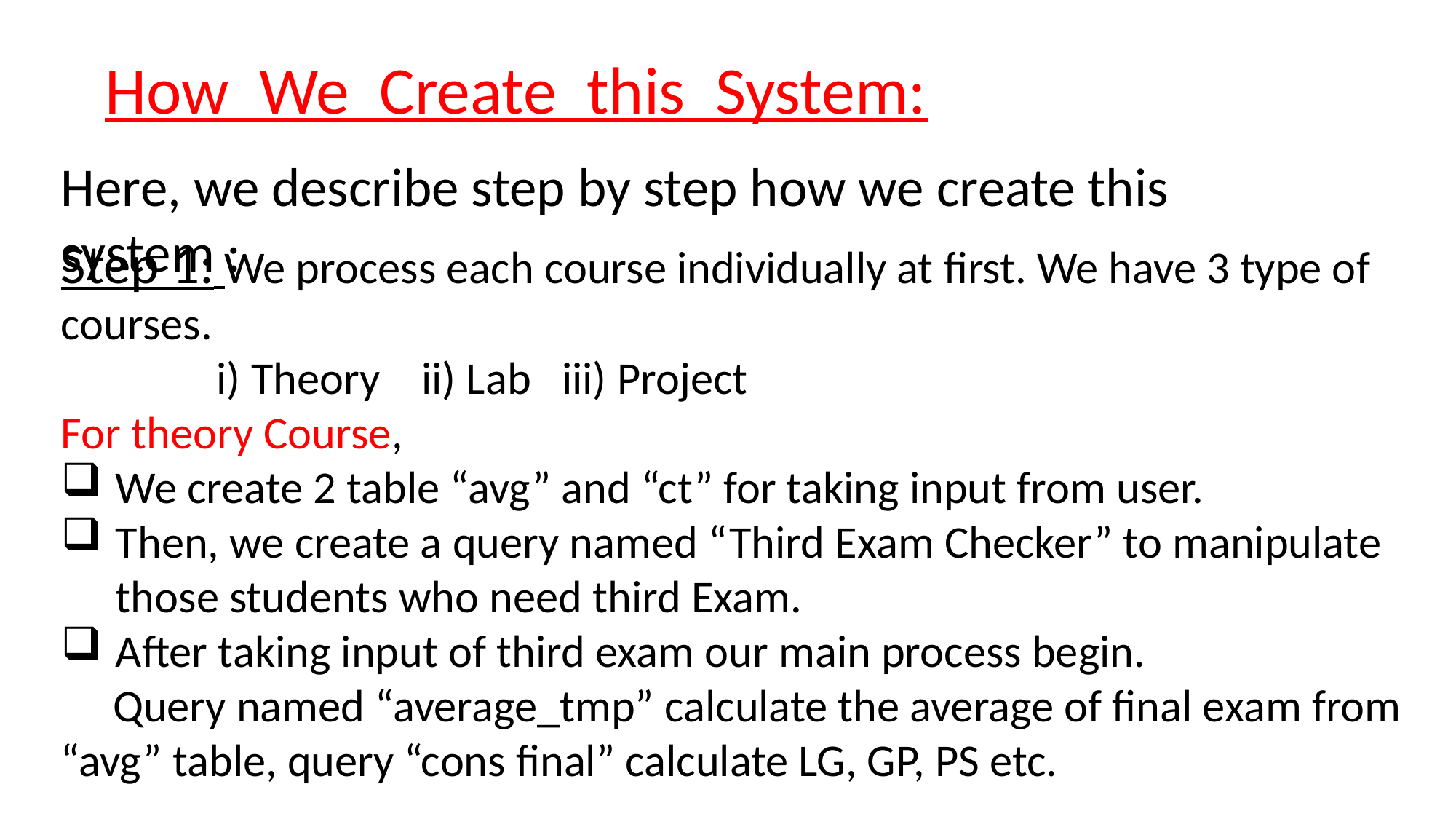

# How  We  Create  this  System:
Here, we describe step by step how we create this  system :
Step 1: We process each course individually at first. We have 3 type of courses.
               i) Theory    ii) Lab   iii) Project
For theory Course,
We create 2 table “avg” and “ct” for taking input from user.
Then, we create a query named “Third Exam Checker” to manipulate those students who need third Exam.
After taking input of third exam our main process begin.
     Query named “average_tmp” calculate the average of final exam from “avg” table, query “cons final” calculate LG, GP, PS etc.